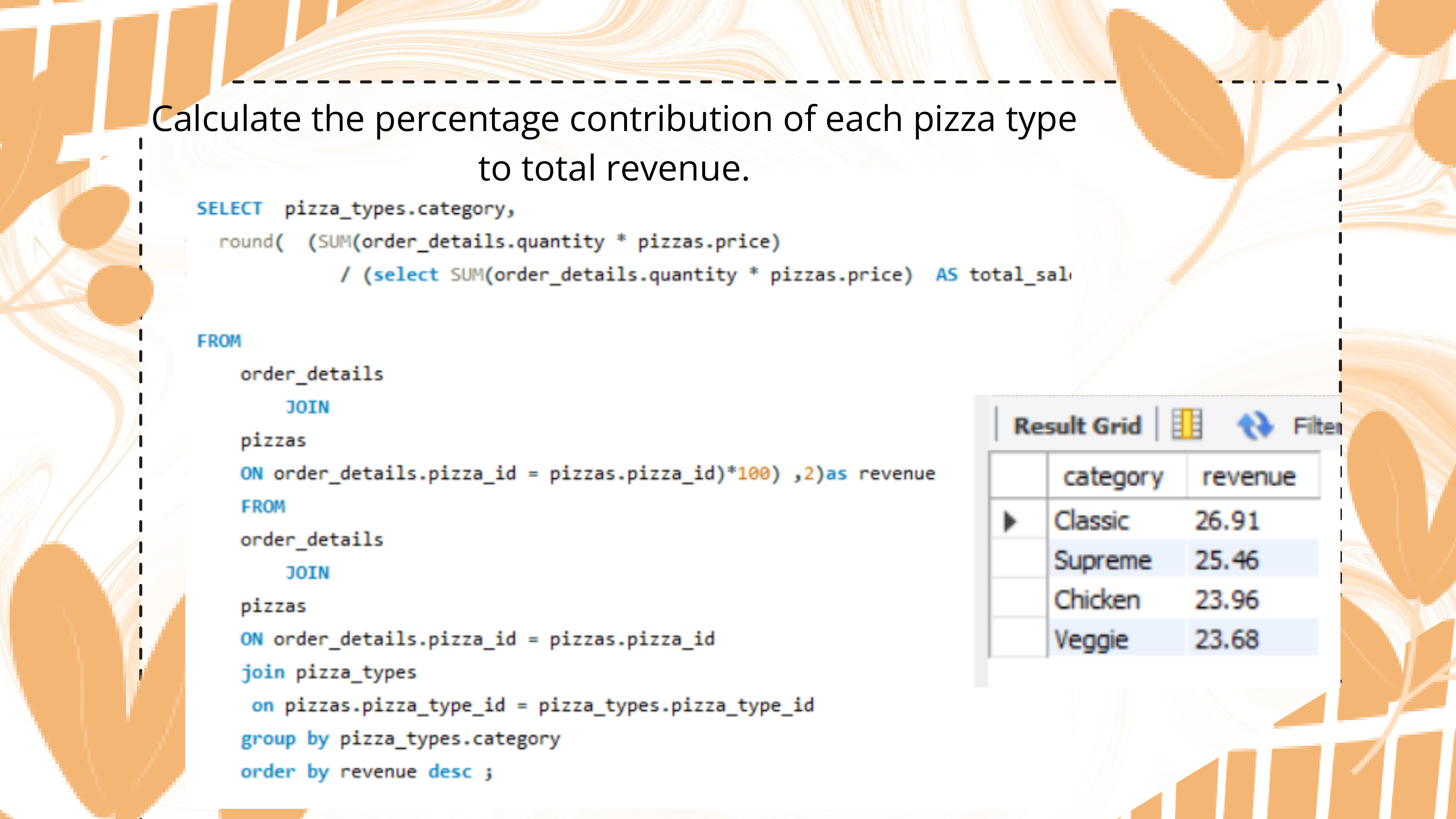

Retrieve the total number of orders placed.
Calculate the percentage contribution of each pizza type to total revenue.